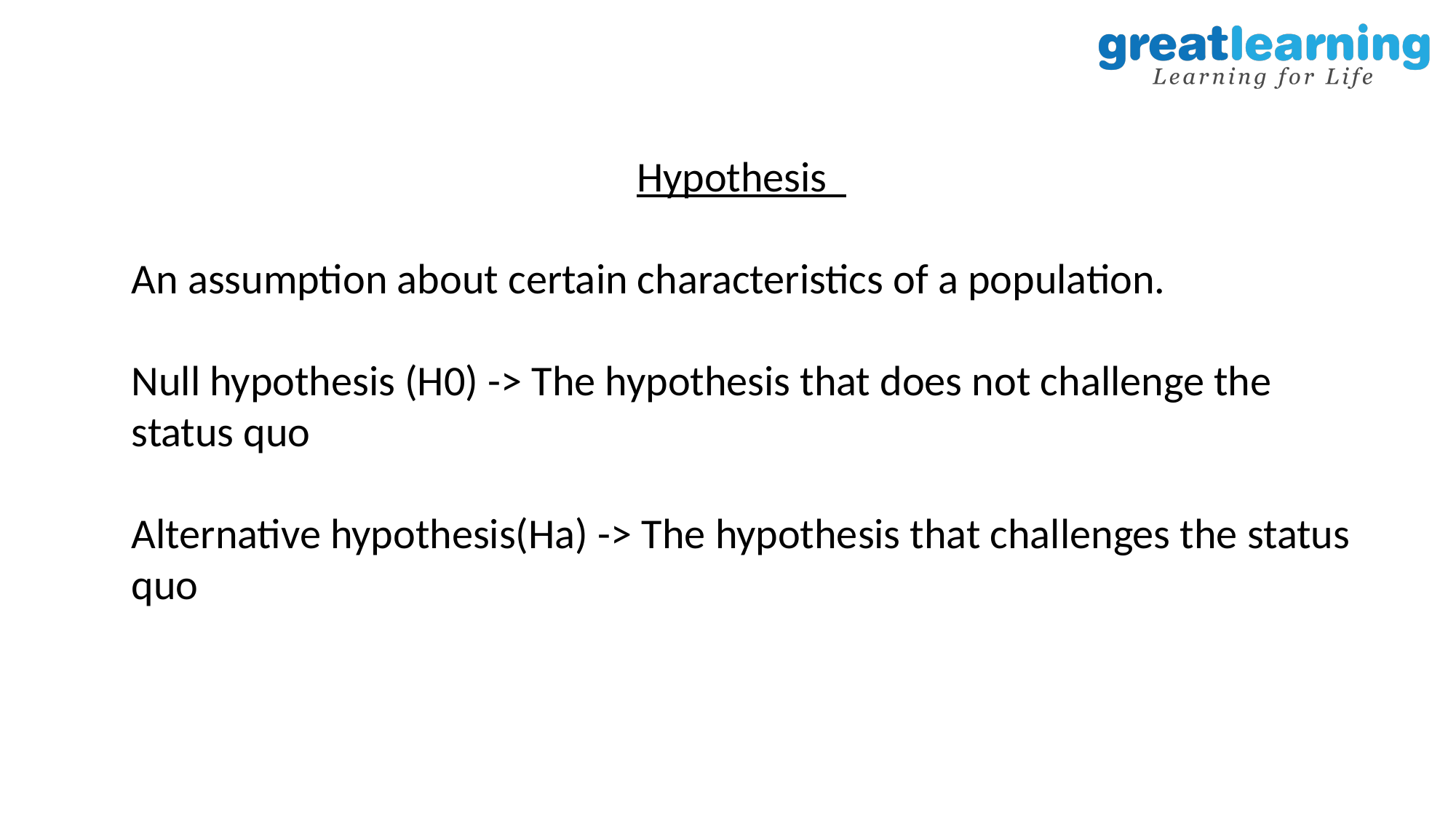

Hypothesis

An assumption about certain characteristics of a population.

Null hypothesis (H0) -> The hypothesis that does not challenge the status quo

Alternative hypothesis(Ha) -> The hypothesis that challenges the status quo